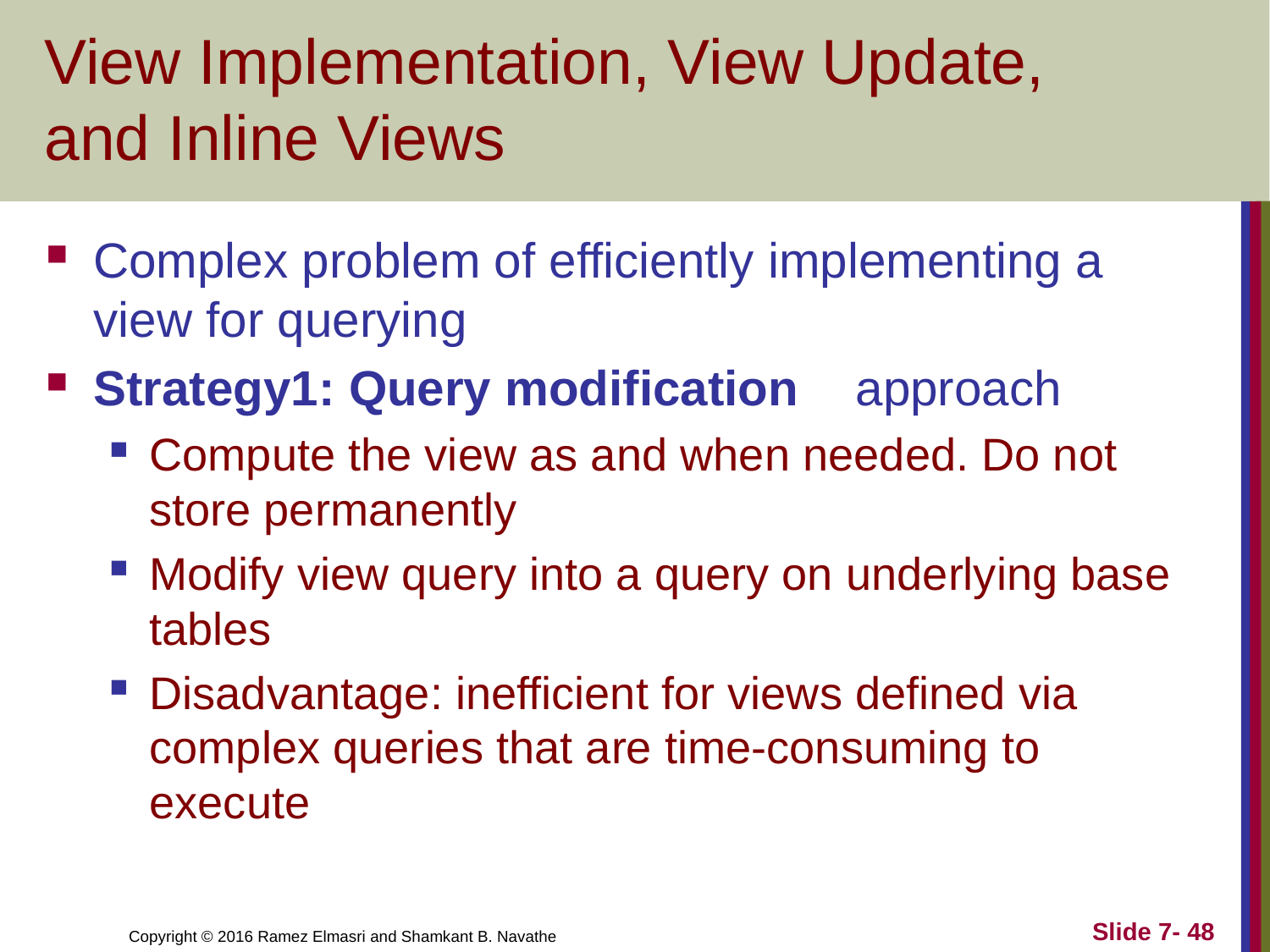

# View Implementation, View Update, and Inline Views
Complex problem of efficiently implementing a view for querying
Strategy1: Query modification	approach
Compute the view as and when needed. Do not store permanently
Modify view query into a query on underlying base tables
Disadvantage: inefficient for views defined via complex queries that are time-consuming to execute
Slide 7- 48